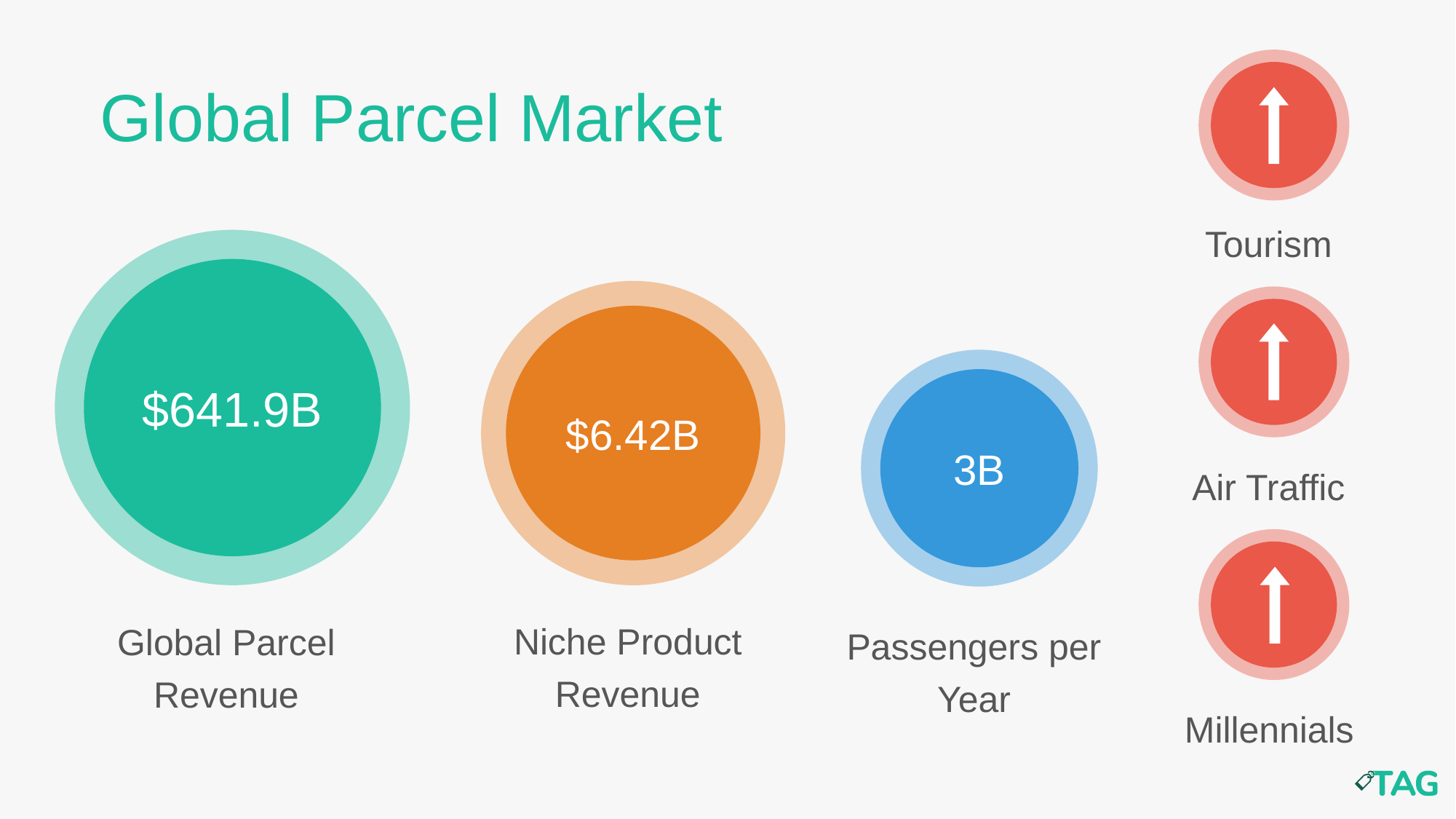

Global Parcel Market

Tourism

$641.9B

$6.42B

3B
Air Traffic

Niche Product Revenue
Global Parcel Revenue
Passengers per Year
Millennials